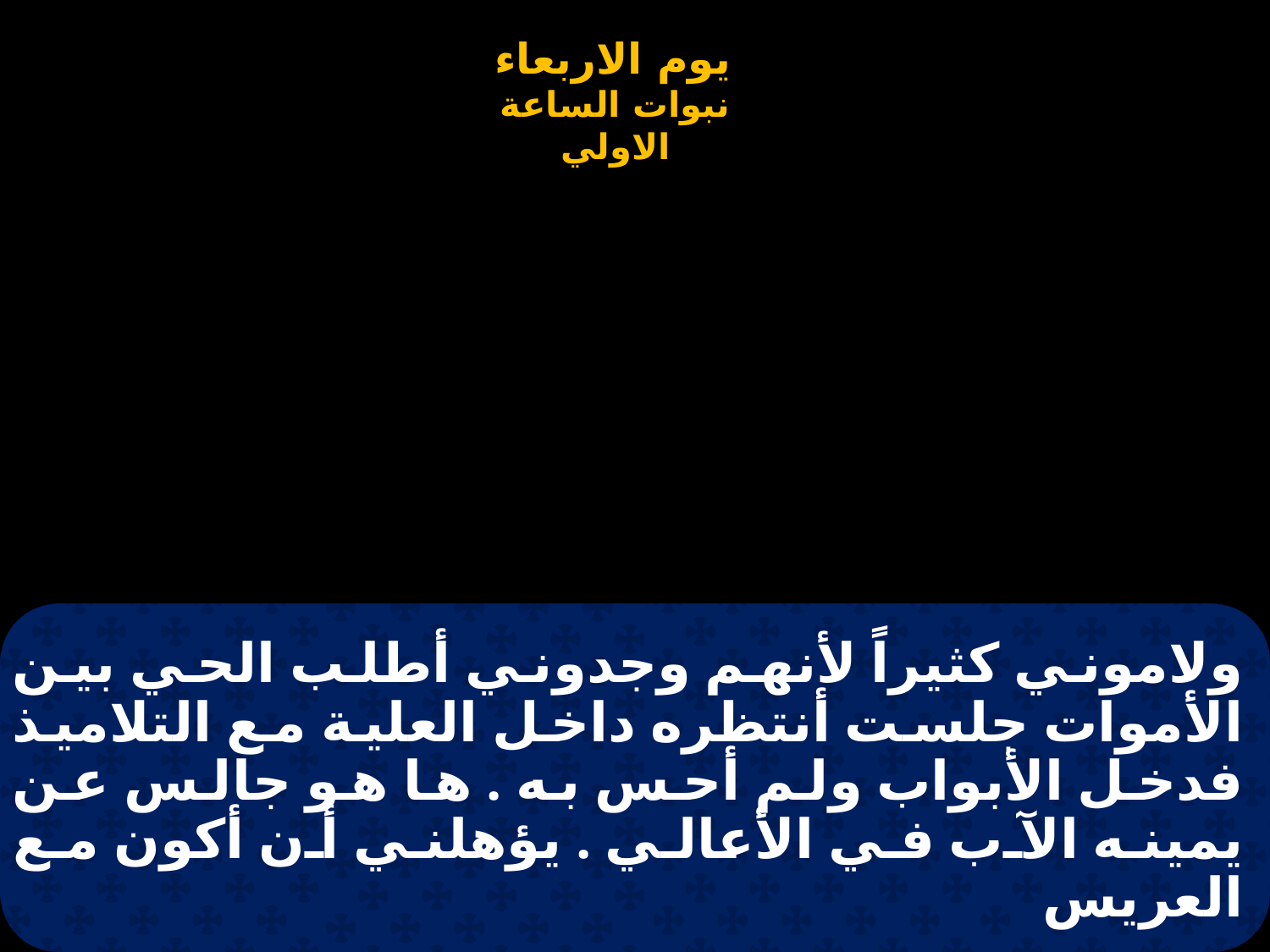

# ولاموني كثيراً لأنهم وجدوني أطلب الحي بين الأموات جلست أنتظره داخل العلية مع التلاميذ فدخل الأبواب ولم أحس به . ها هو جالس عن يمينه الآب في الأعالي . يؤهلني أن أكون مع العريس